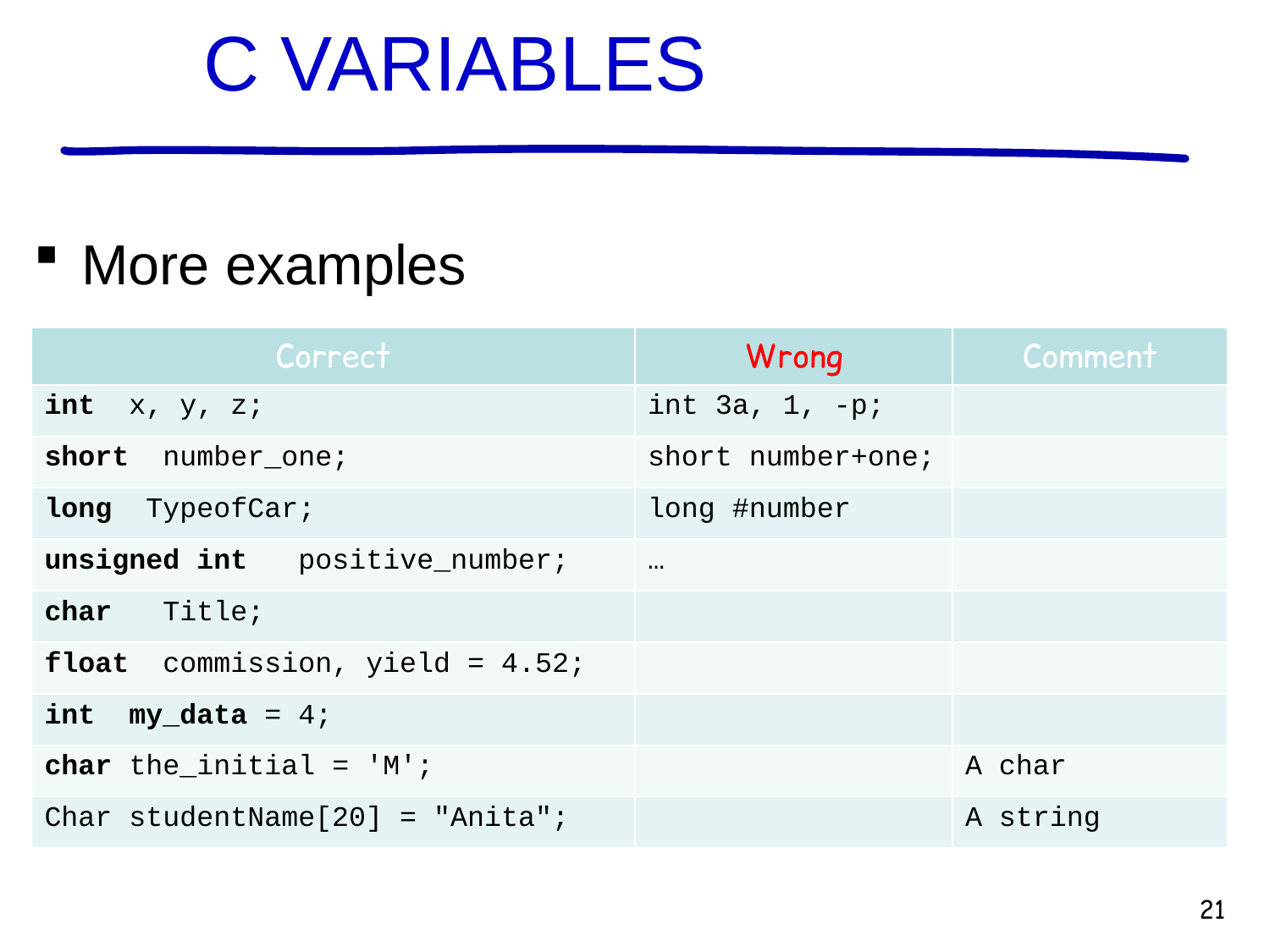

# C VARIABLES
More examples

| Correct | Wrong | Comment |
| --- | --- | --- |
| int  x, y, z; | int 3a, 1, -p; |  |
| short  number\_one; | short number+one; |  |
| long  TypeofCar; | long #number |  |
| unsigned int   positive\_number; | … |  |
| char   Title; |  |  |
| float  commission, yield = 4.52; |  |  |
| int my\_data = 4; |  |  |
| char the\_initial = 'M'; |  | A char |
| Char studentName[20] = "Anita"; |  | A string |
21